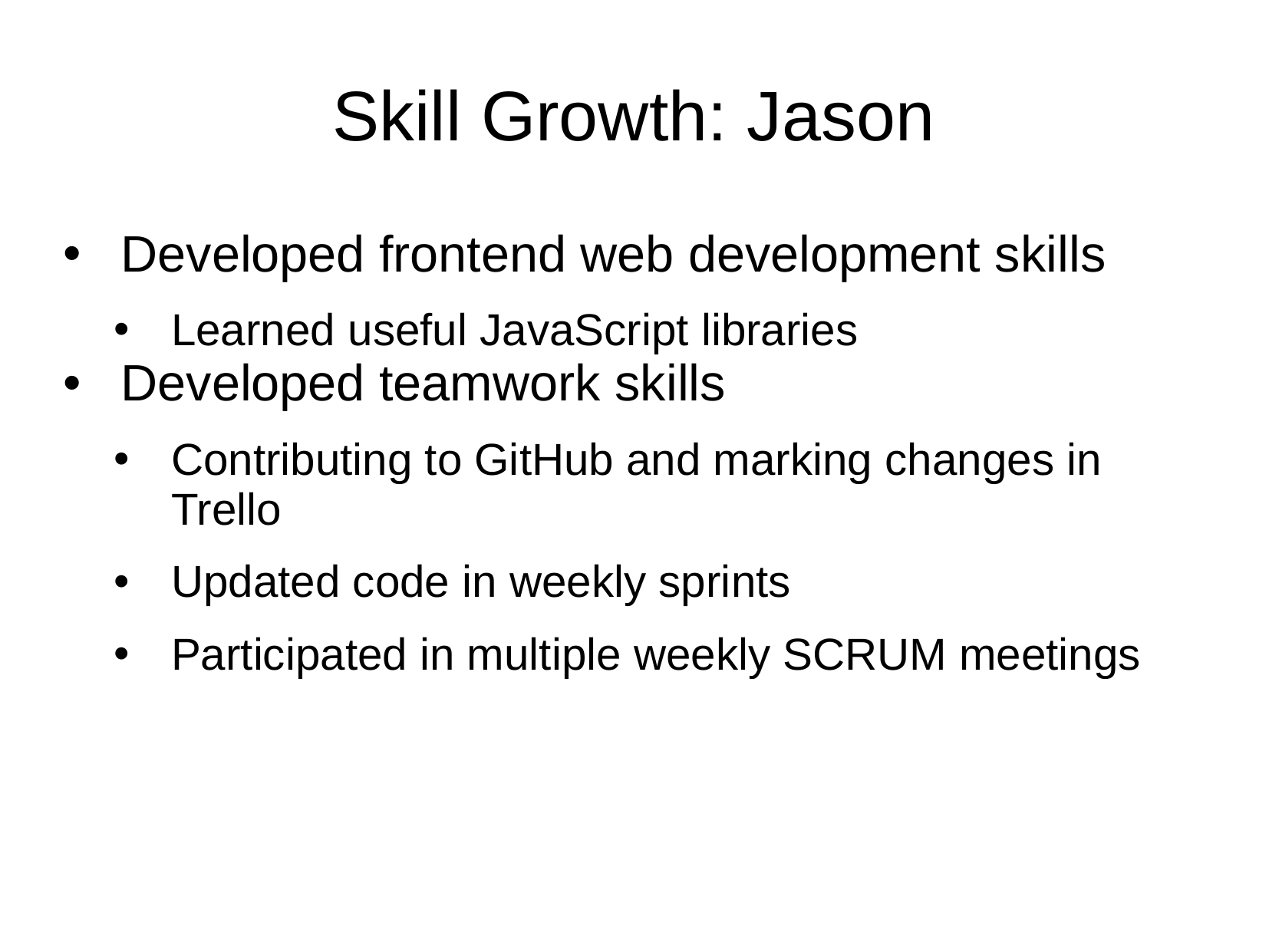

# Skill Growth: Jason
Developed frontend web development skills
Learned useful JavaScript libraries
Developed teamwork skills
Contributing to GitHub and marking changes in Trello
Updated code in weekly sprints
Participated in multiple weekly SCRUM meetings